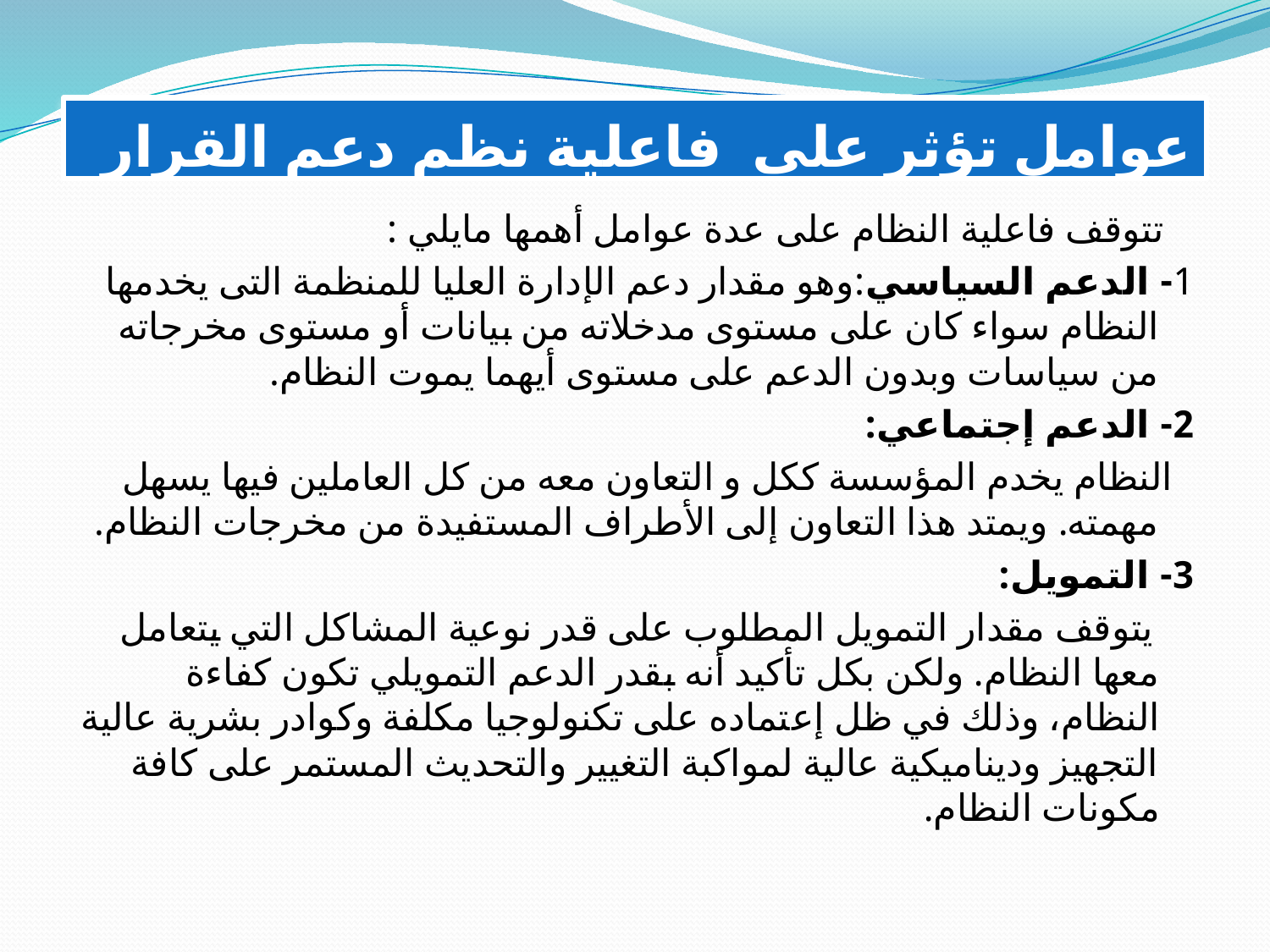

# عوامل تؤثر على  فاعلية نظم دعم القرار
   تتوقف فاعلية النظام على عدة عوامل أهمها مايلي :
1- الدعم السياسي:وهو مقدار دعم الإدارة العليا للمنظمة التى يخدمها النظام سواء كان على مستوى مدخلاته من بيانات أو مستوى مخرجاته من سياسات وبدون الدعم على مستوى أيهما يموت النظام.
2- الدعم إجتماعي:
  النظام يخدم المؤسسة ككل و التعاون معه من كل العاملين فيها يسهل مهمته. ويمتد هذا التعاون إلى الأطراف المستفيدة من مخرجات النظام.
3- التمويل:
    يتوقف مقدار التمويل المطلوب على قدر نوعية المشاكل التي يتعامل معها النظام. ولكن بكل تأكيد أنه بقدر الدعم التمويلي تكون كفاءة النظام، وذلك في ظل إعتماده على تكنولوجيا مكلفة وكوادر بشرية عالية التجهيز وديناميكية عالية لمواكبة التغيير والتحديث المستمر على كافة مكونات النظام.